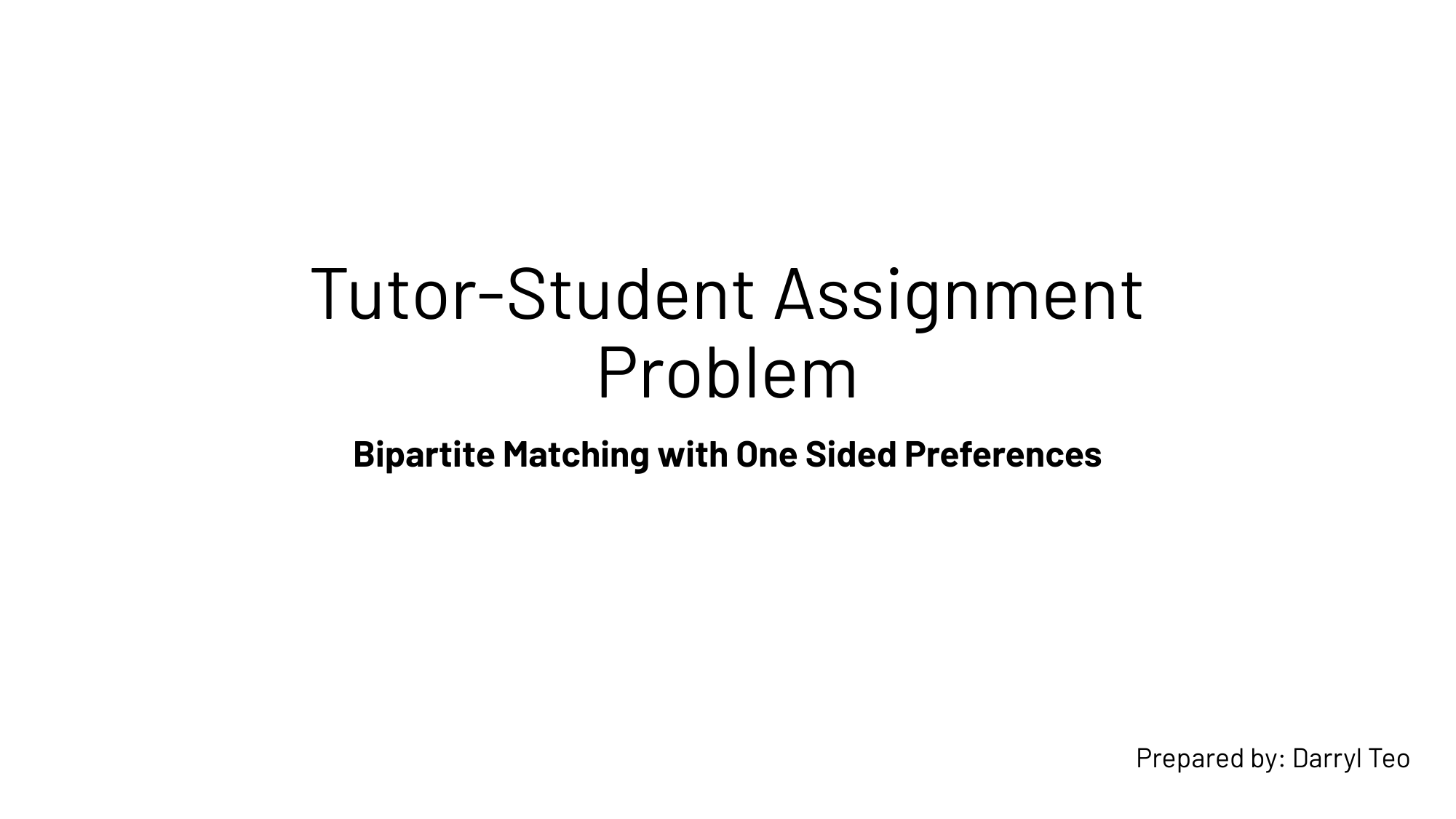

# Tutor-Student Assignment Problem
Bipartite Matching with One Sided Preferences
Prepared by: Darryl Teo